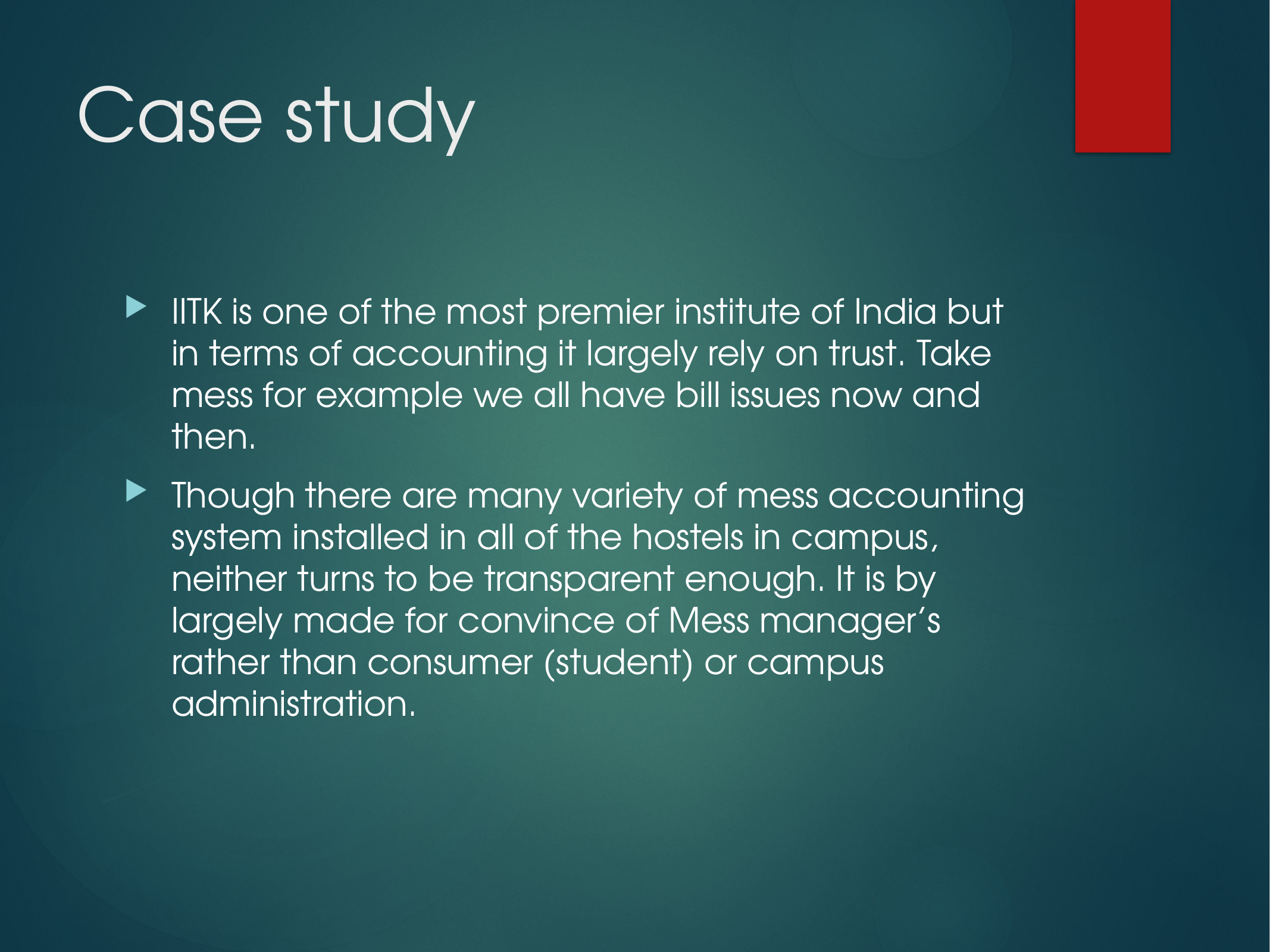

# Case study
IITK is one of the most premier institute of India but in terms of accounting it largely rely on trust. Take mess for example we all have bill issues now and then.
Though there are many variety of mess accounting system installed in all of the hostels in campus, neither turns to be transparent enough. It is by largely made for convince of Mess manager’s rather than consumer (student) or campus administration.